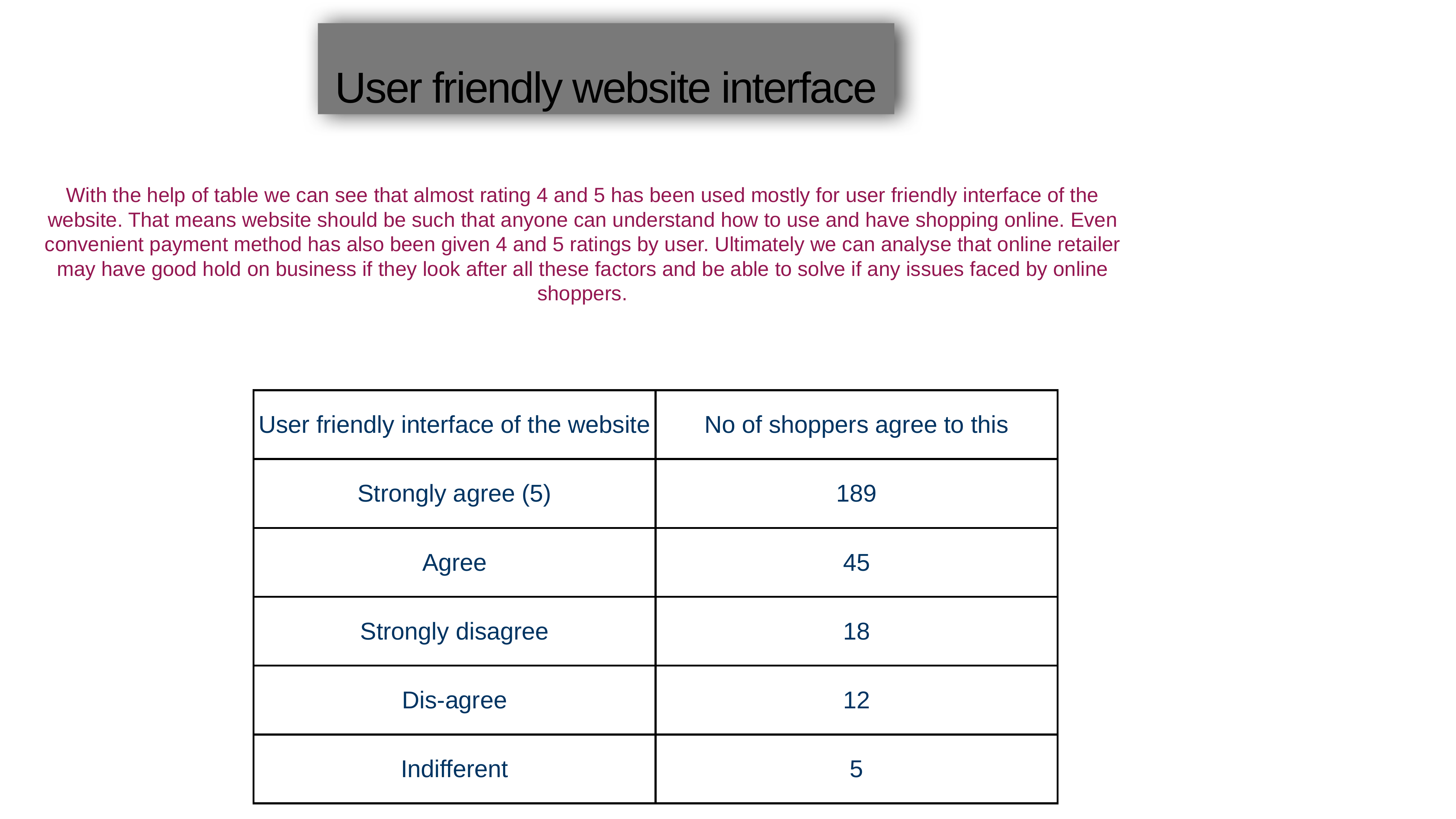

# User friendly website interface
With the help of table we can see that almost rating 4 and 5 has been used mostly for user friendly interface of the website. That means website should be such that anyone can understand how to use and have shopping online. Even convenient payment method has also been given 4 and 5 ratings by user. Ultimately we can analyse that online retailer may have good hold on business if they look after all these factors and be able to solve if any issues faced by online shoppers.
| User friendly interface of the website | No of shoppers agree to this |
| --- | --- |
| Strongly agree (5) | 189 |
| Agree | 45 |
| Strongly disagree | 18 |
| Dis-agree | 12 |
| Indifferent | 5 |